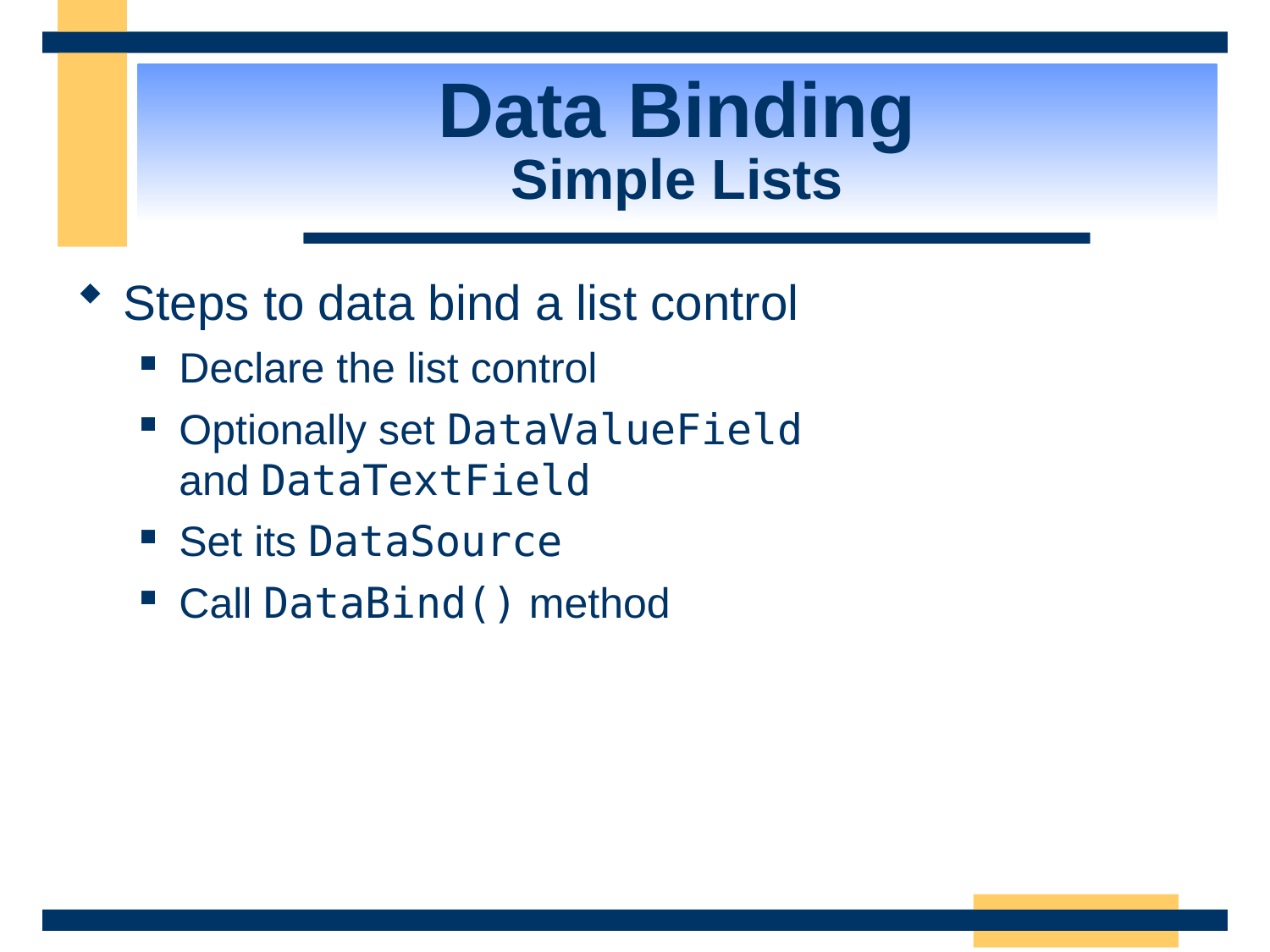

Data Binding
Simple Lists
Steps to data bind a list control
Declare the list control
Optionally set DataValueField
and DataTextField
Set its DataSource
Call DataBind() method